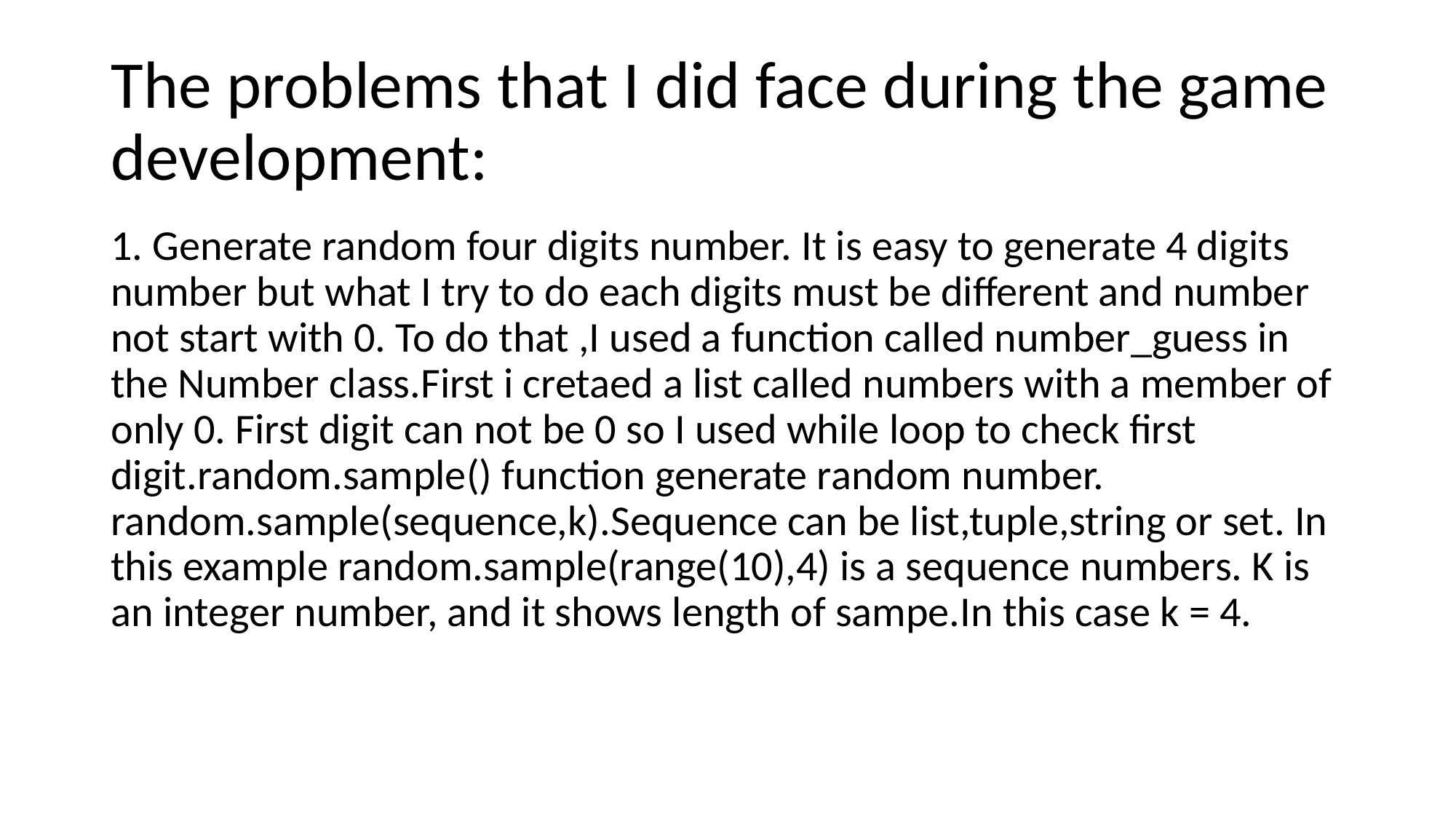

# The problems that I did face during the game development:
1. Generate random four digits number. It is easy to generate 4 digits number but what I try to do each digits must be different and number not start with 0. To do that ,I used a function called number_guess in the Number class.First i cretaed a list called numbers with a member of only 0. First digit can not be 0 so I used while loop to check first digit.random.sample() function generate random number. random.sample(sequence,k).Sequence can be list,tuple,string or set. In this example random.sample(range(10),4) is a sequence numbers. K is an integer number, and it shows length of sampe.In this case k = 4.